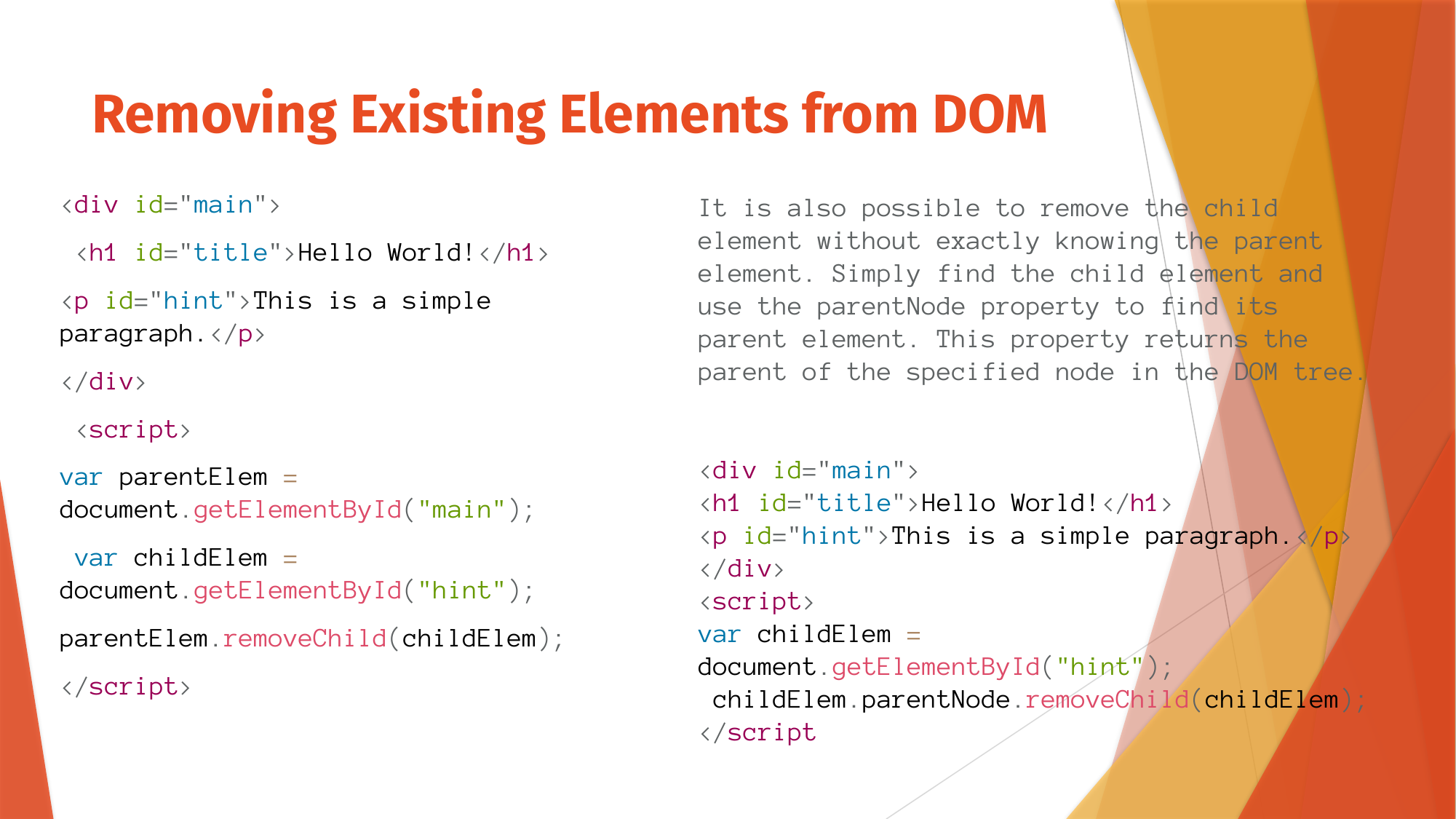

# Removing Existing Elements from DOM
<div id="main">
 <h1 id="title">Hello World!</h1>
<p id="hint">This is a simple paragraph.</p>
</div>
 <script>
var parentElem = document.getElementById("main");
 var childElem = document.getElementById("hint");
parentElem.removeChild(childElem);
</script>
It is also possible to remove the child element without exactly knowing the parent element. Simply find the child element and use the parentNode property to find its parent element. This property returns the parent of the specified node in the DOM tree.

<div id="main">
<h1 id="title">Hello World!</h1>
<p id="hint">This is a simple paragraph.</p>
</div>
<script>
var childElem = document.getElementById("hint");
 childElem.parentNode.removeChild(childElem); </script